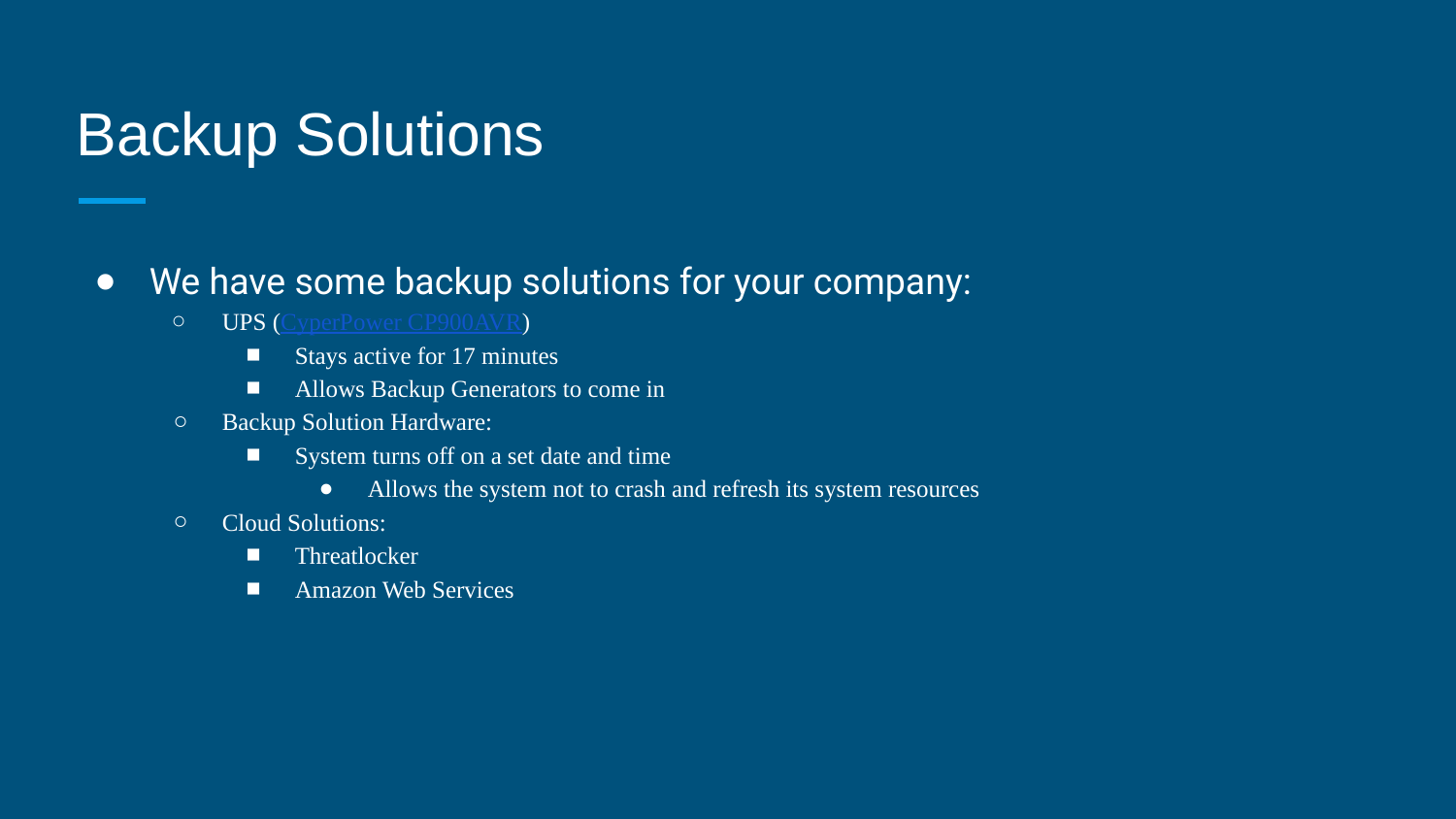

# Backup Solutions
We have some backup solutions for your company:
UPS (CyperPower CP900AVR)
Stays active for 17 minutes
Allows Backup Generators to come in
Backup Solution Hardware:
System turns off on a set date and time
Allows the system not to crash and refresh its system resources
Cloud Solutions:
Threatlocker
Amazon Web Services